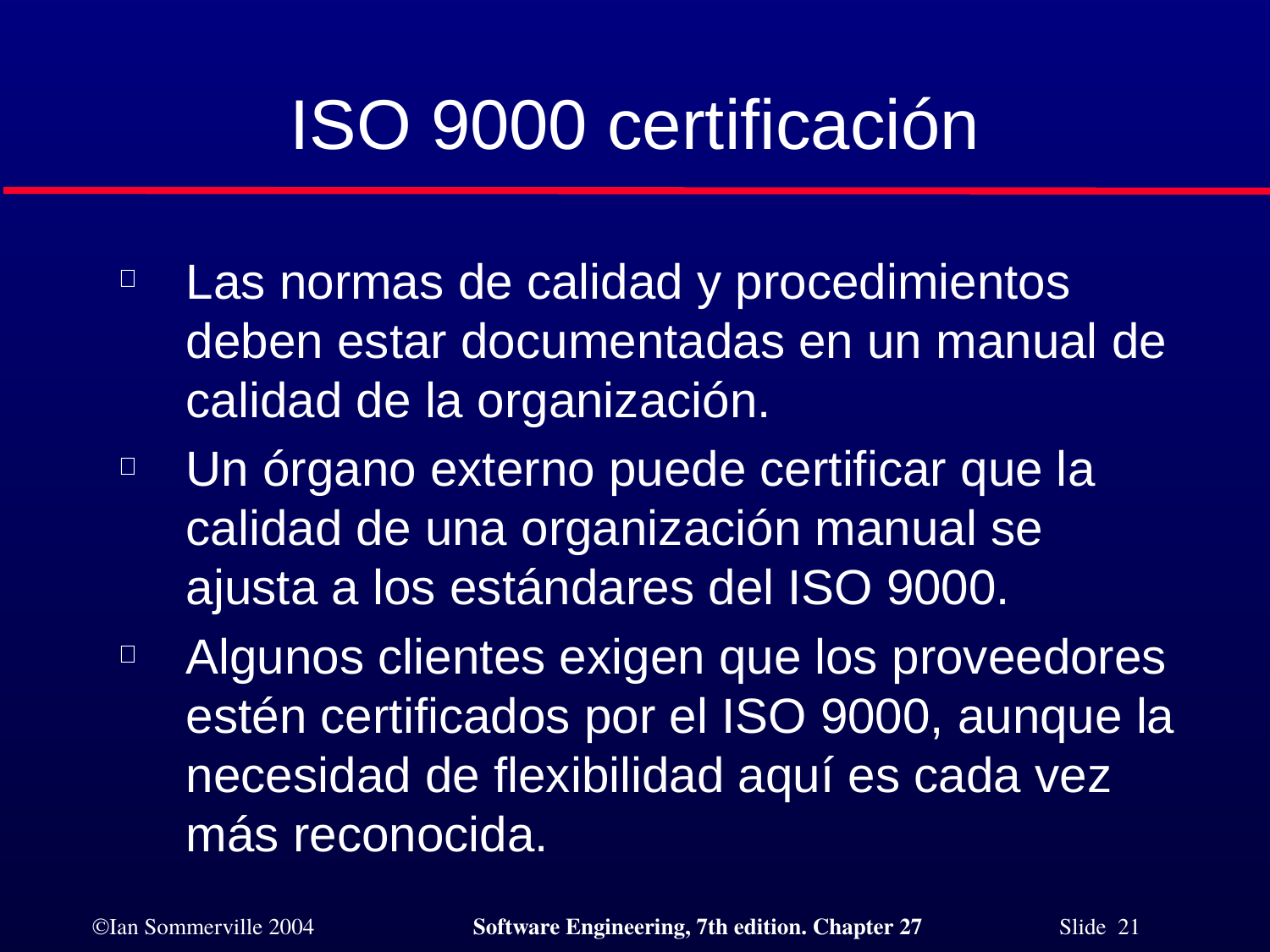

# ISO 9000 certificación
Las normas de calidad y procedimientos deben estar documentadas en un manual de calidad de la organización.
Un órgano externo puede certificar que la calidad de una organización manual se ajusta a los estándares del ISO 9000.
Algunos clientes exigen que los proveedores estén certificados por el ISO 9000, aunque la necesidad de flexibilidad aquí es cada vez más reconocida.